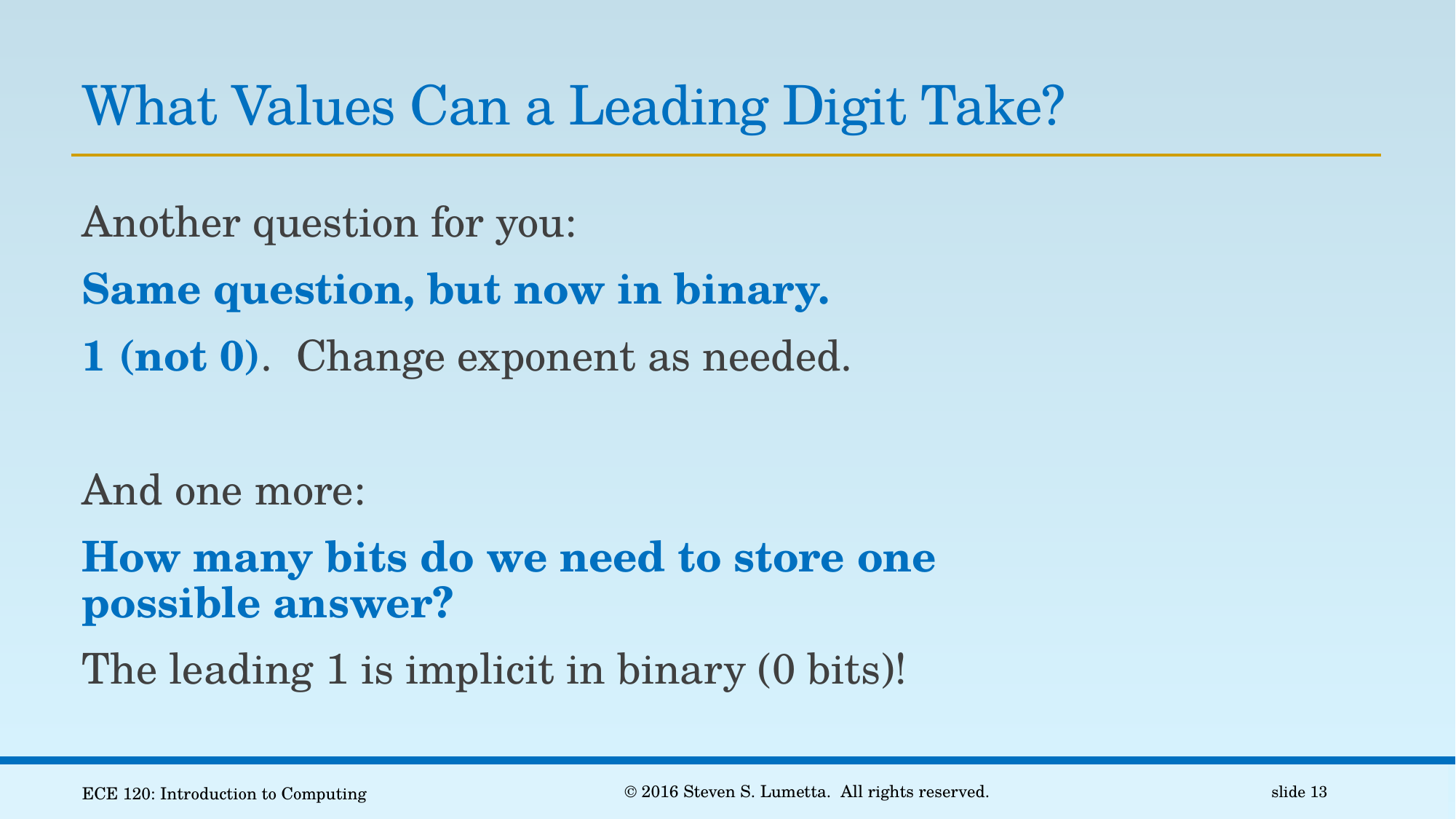

# What Values Can a Leading Digit Take?
Another question for you:
Same question, but now in binary.
1 (not 0).  Change exponent as needed.

And one more:
How many bits do we need to store one possible answer?
The leading 1 is implicit in binary (0 bits)!
ECE 120: Introduction to Computing
© 2016 Steven S. Lumetta.  All rights reserved.
slide 13